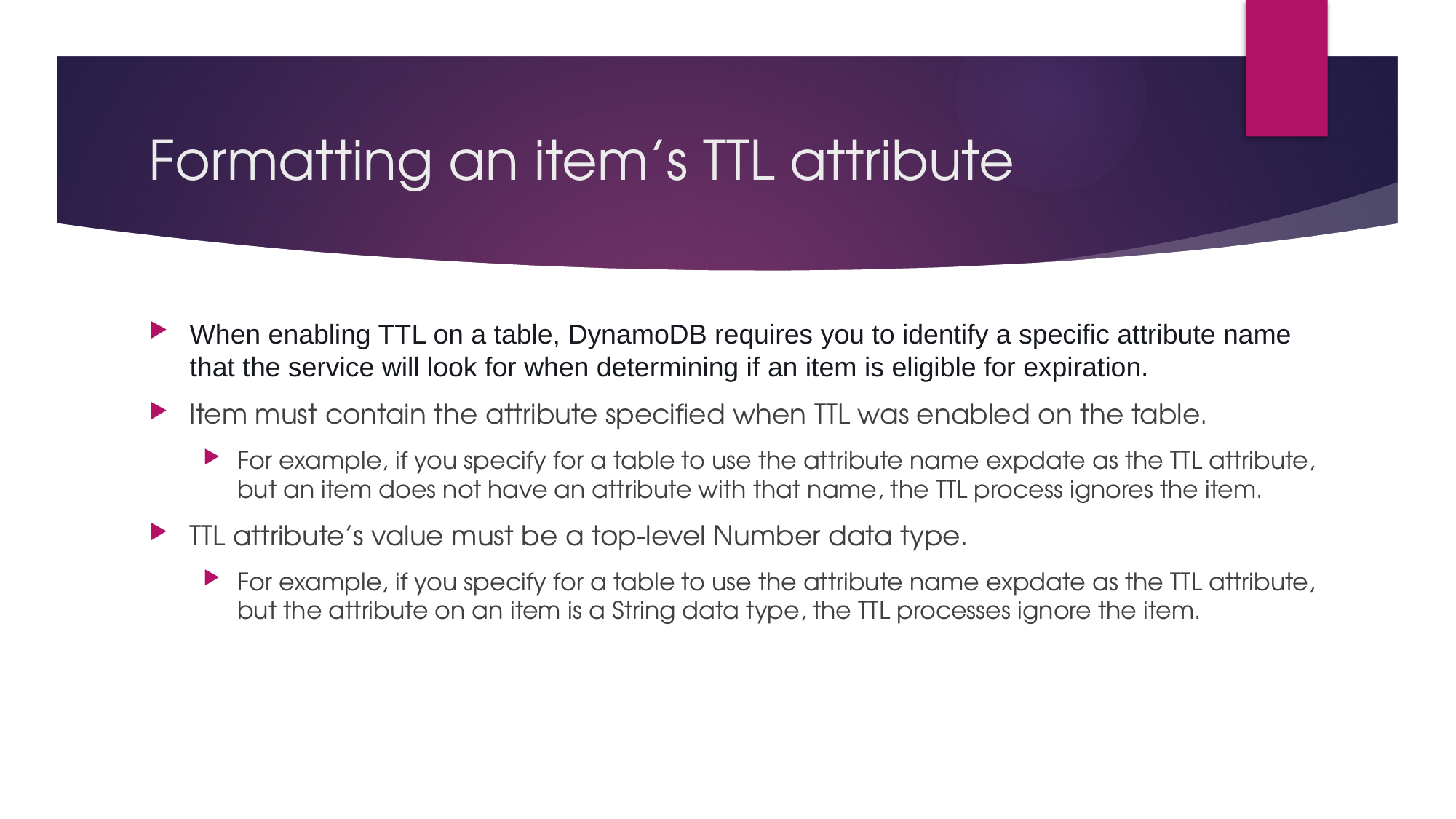

# Formatting an item’s TTL attribute
When enabling TTL on a table, DynamoDB requires you to identify a specific attribute name that the service will look for when determining if an item is eligible for expiration.
Item must contain the attribute specified when TTL was enabled on the table.
For example, if you specify for a table to use the attribute name expdate as the TTL attribute, but an item does not have an attribute with that name, the TTL process ignores the item.
TTL attribute’s value must be a top-level Number data type.
For example, if you specify for a table to use the attribute name expdate as the TTL attribute, but the attribute on an item is a String data type, the TTL processes ignore the item.